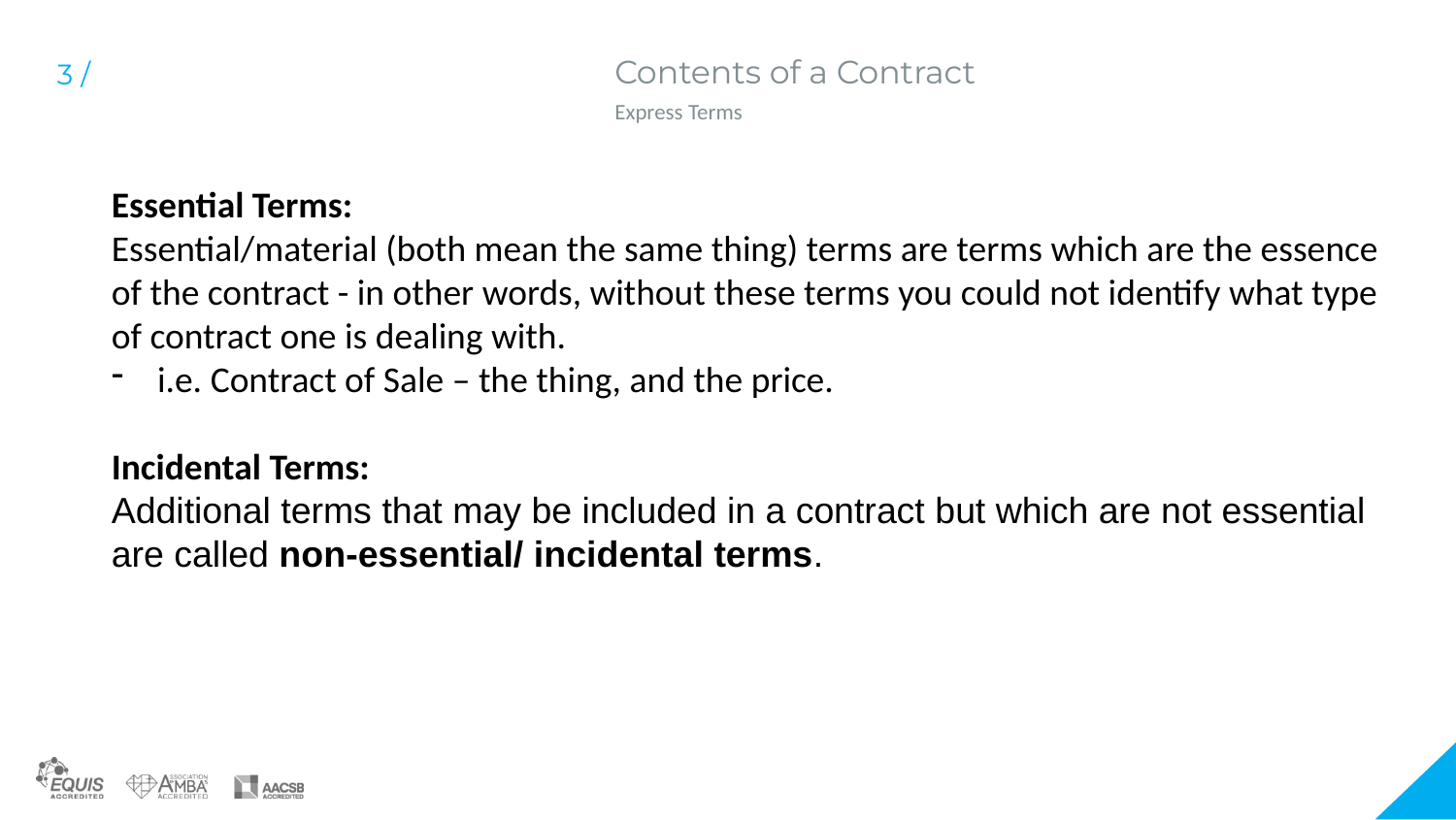

# Contents of a Contract
Express Terms

Essential Terms:
Essential/material (both mean the same thing) terms are terms which are the essence of the contract - in other words, without these terms you could not identify what type of contract one is dealing with.
i.e. Contract of Sale – the thing, and the price.

Incidental Terms:
Additional terms that may be included in a contract but which are not essential are called non-essential/ incidental terms.